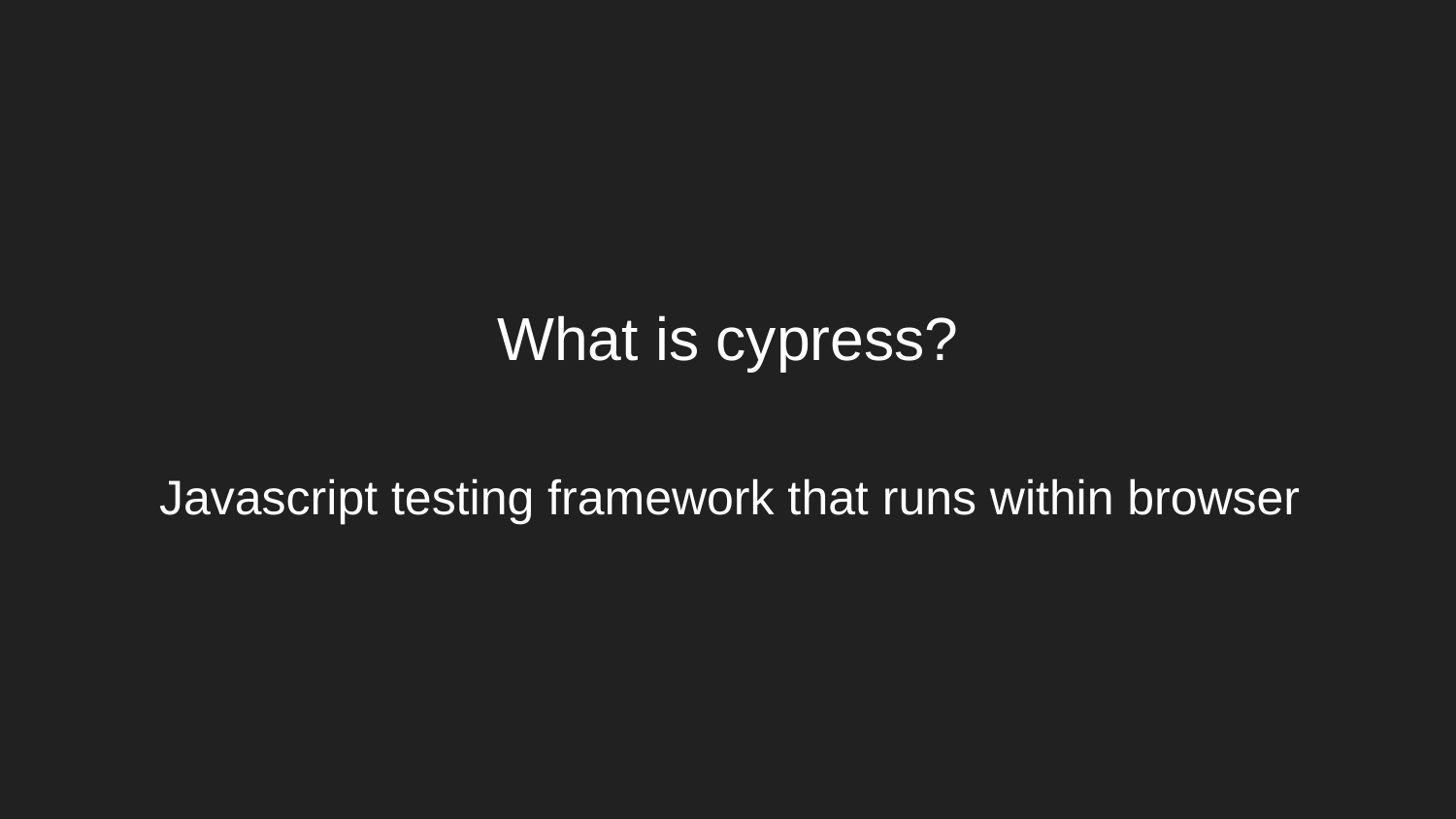

# What is cypress?

       Javascript testing framework that runs within browser